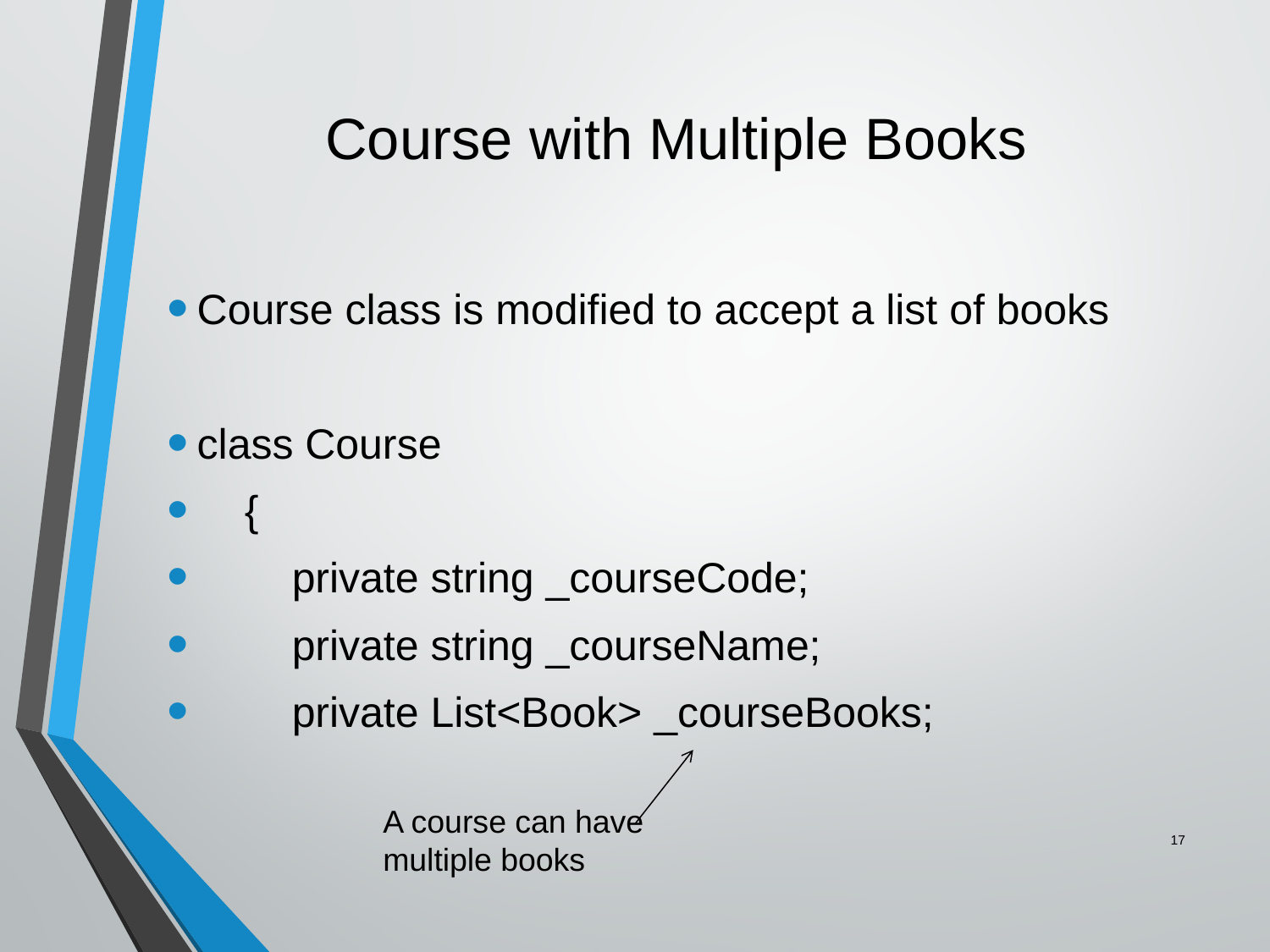

# Course with Multiple Books
Course class is modified to accept a list of books

class Course
    {
        private string _courseCode;
        private string _courseName;
        private List<Book> _courseBooks;
A course can have multiple books
17